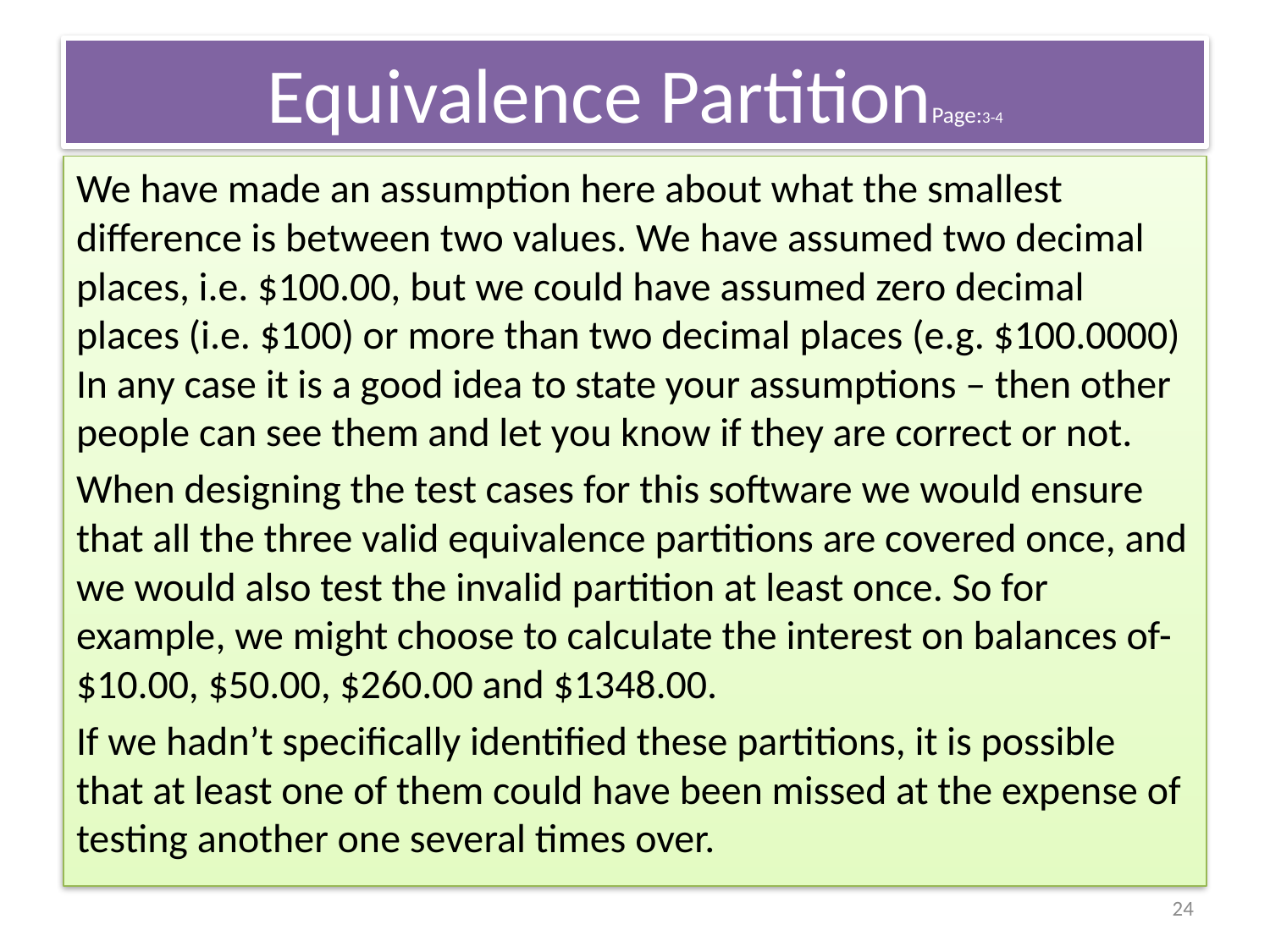

# Equivalence PartitionPage:3-4
We have made an assumption here about what the smallest difference is between two values. We have assumed two decimal places, i.e. $100.00, but we could have assumed zero decimal places (i.e. $100) or more than two decimal places (e.g. $100.0000) In any case it is a good idea to state your assumptions – then other people can see them and let you know if they are correct or not.
When designing the test cases for this software we would ensure that all the three valid equivalence partitions are covered once, and we would also test the invalid partition at least once. So for example, we might choose to calculate the interest on balances of-$10.00, $50.00, $260.00 and $1348.00.
If we hadn’t specifically identified these partitions, it is possible that at least one of them could have been missed at the expense of testing another one several times over.

24